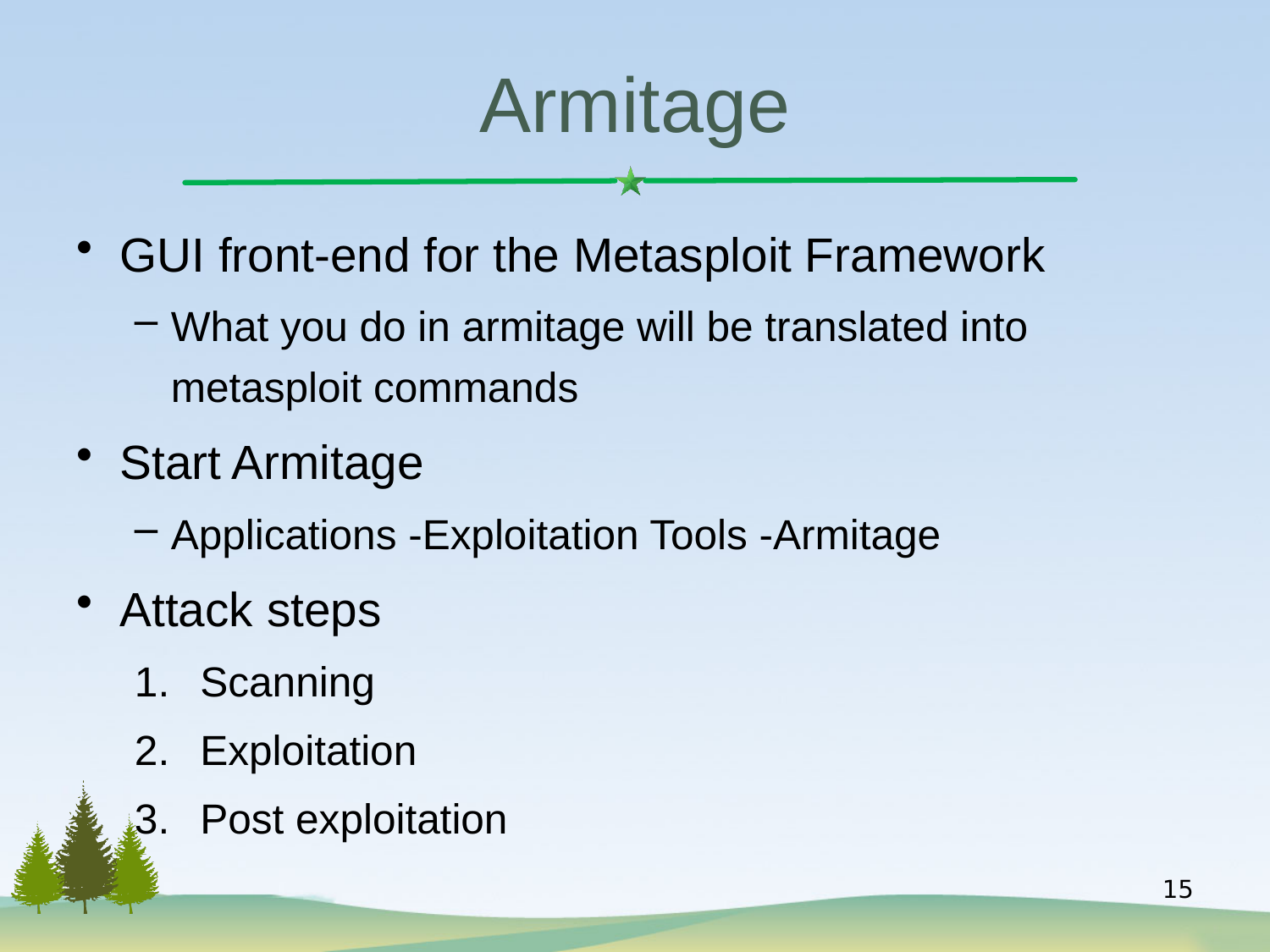

# Armitage
GUI front-end for the Metasploit Framework
What you do in armitage will be translated into metasploit commands
Start Armitage
Applications -Exploitation Tools -Armitage
Attack steps
Scanning
Exploitation
Post exploitation

15